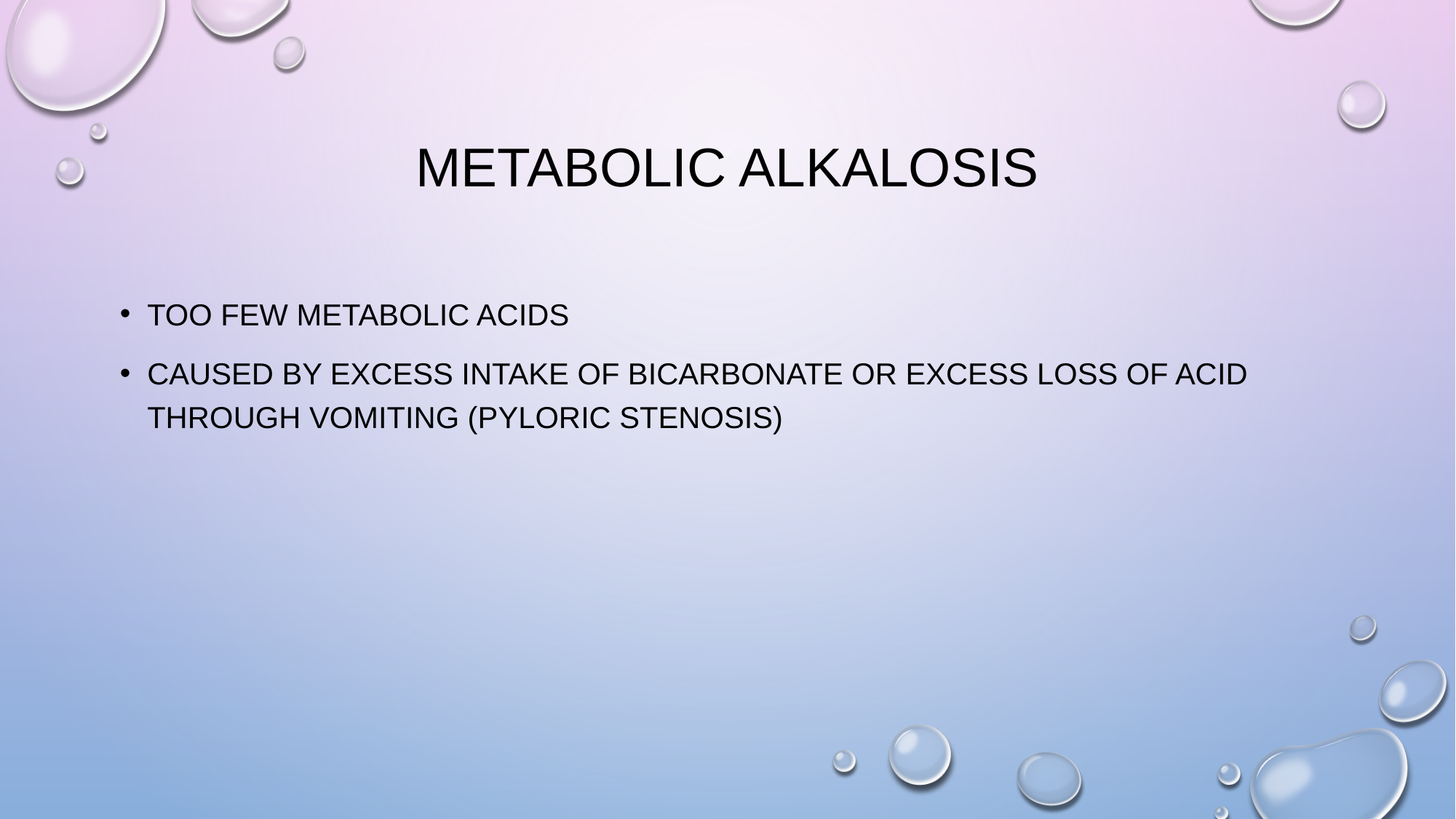

# Metabolic alkalosis
Too few metabolic acids
Caused by excess intake of bicarbonate or excess loss of acid through vomiting (pyloric stenosis)